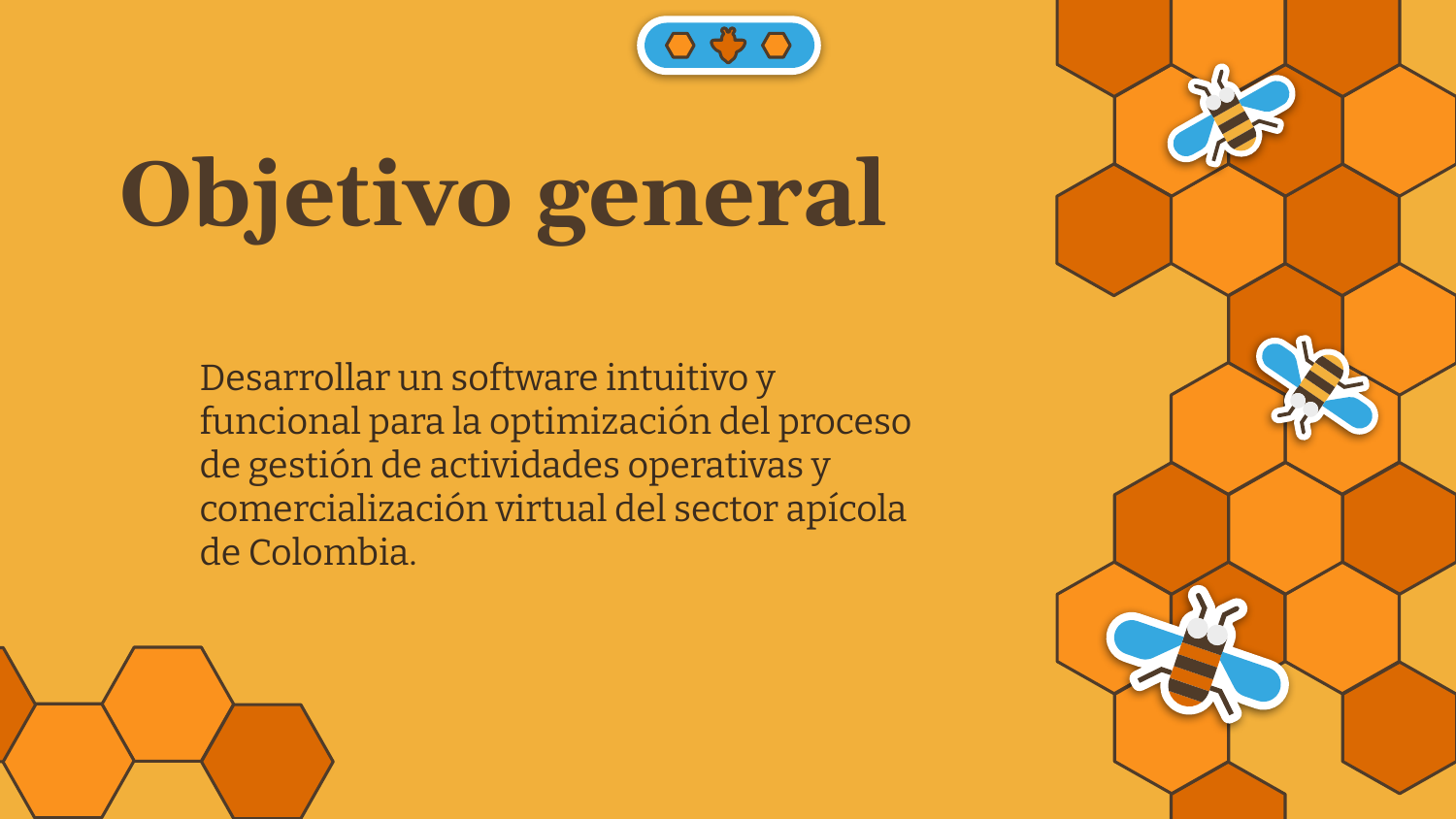

# Objetivo general
Desarrollar un software intuitivo y funcional para la optimización del proceso de gestión de actividades operativas y comercialización virtual del sector apícola de Colombia.